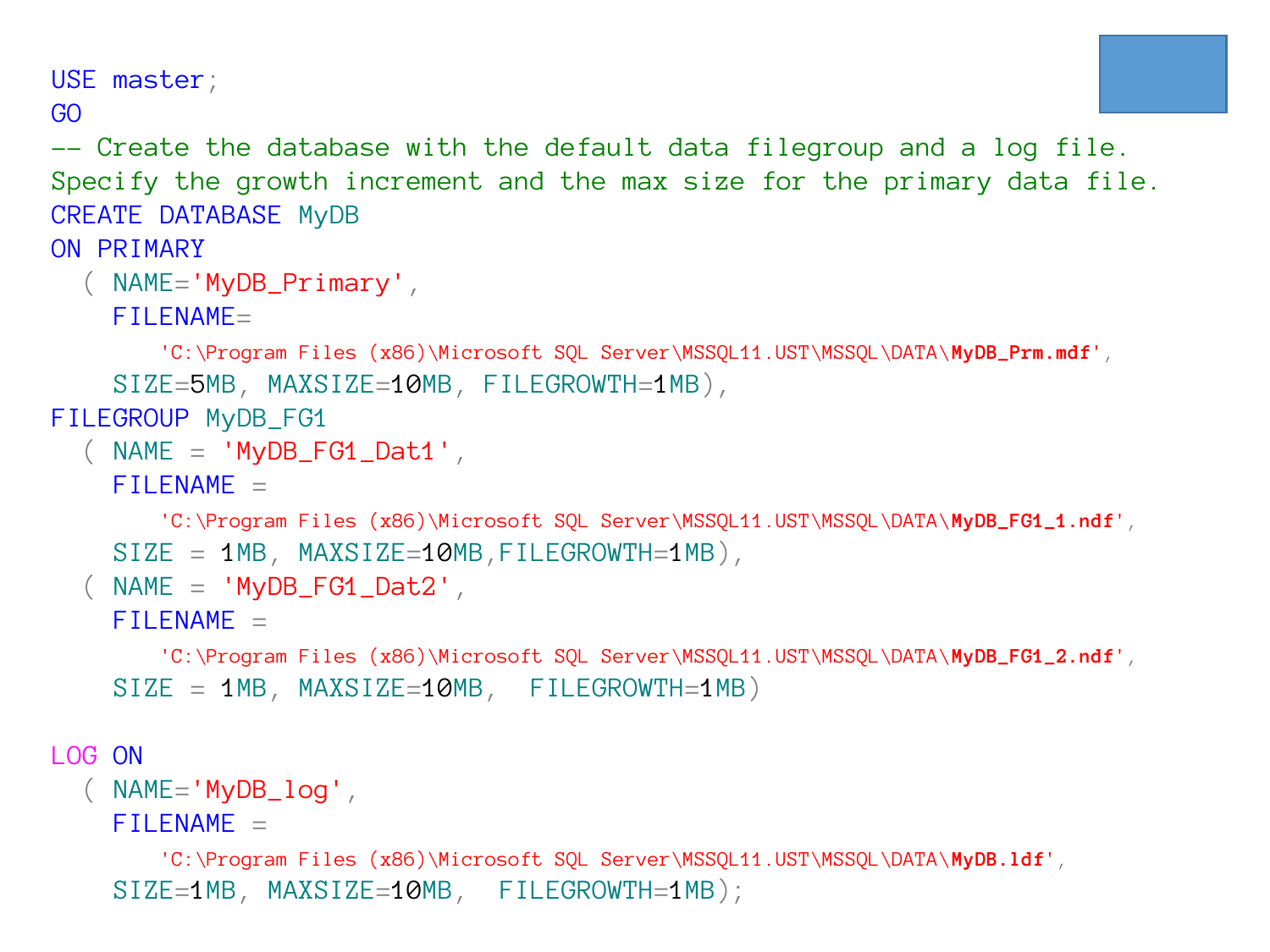

USE master;
GO
-- Create the database with the default data filegroup and a log file. Specify the growth increment and the max size for the primary data file.
CREATE DATABASE MyDB
ON PRIMARY
  ( NAME='MyDB_Primary',
    FILENAME=
       'C:\Program Files (x86)\Microsoft SQL Server\MSSQL11.UST\MSSQL\DATA\MyDB_Prm.mdf',
    SIZE=5MB, MAXSIZE=10MB, FILEGROWTH=1MB),
FILEGROUP MyDB_FG1
  ( NAME = 'MyDB_FG1_Dat1',
    FILENAME =
       'C:\Program Files (x86)\Microsoft SQL Server\MSSQL11.UST\MSSQL\DATA\MyDB_FG1_1.ndf',
    SIZE = 1MB, MAXSIZE=10MB,FILEGROWTH=1MB),
  ( NAME = 'MyDB_FG1_Dat2',
    FILENAME =
       'C:\Program Files (x86)\Microsoft SQL Server\MSSQL11.UST\MSSQL\DATA\MyDB_FG1_2.ndf',
    SIZE = 1MB, MAXSIZE=10MB,  FILEGROWTH=1MB)

LOG ON
  ( NAME='MyDB_log',
    FILENAME =
       'C:\Program Files (x86)\Microsoft SQL Server\MSSQL11.UST\MSSQL\DATA\MyDB.ldf',
    SIZE=1MB, MAXSIZE=10MB,  FILEGROWTH=1MB);